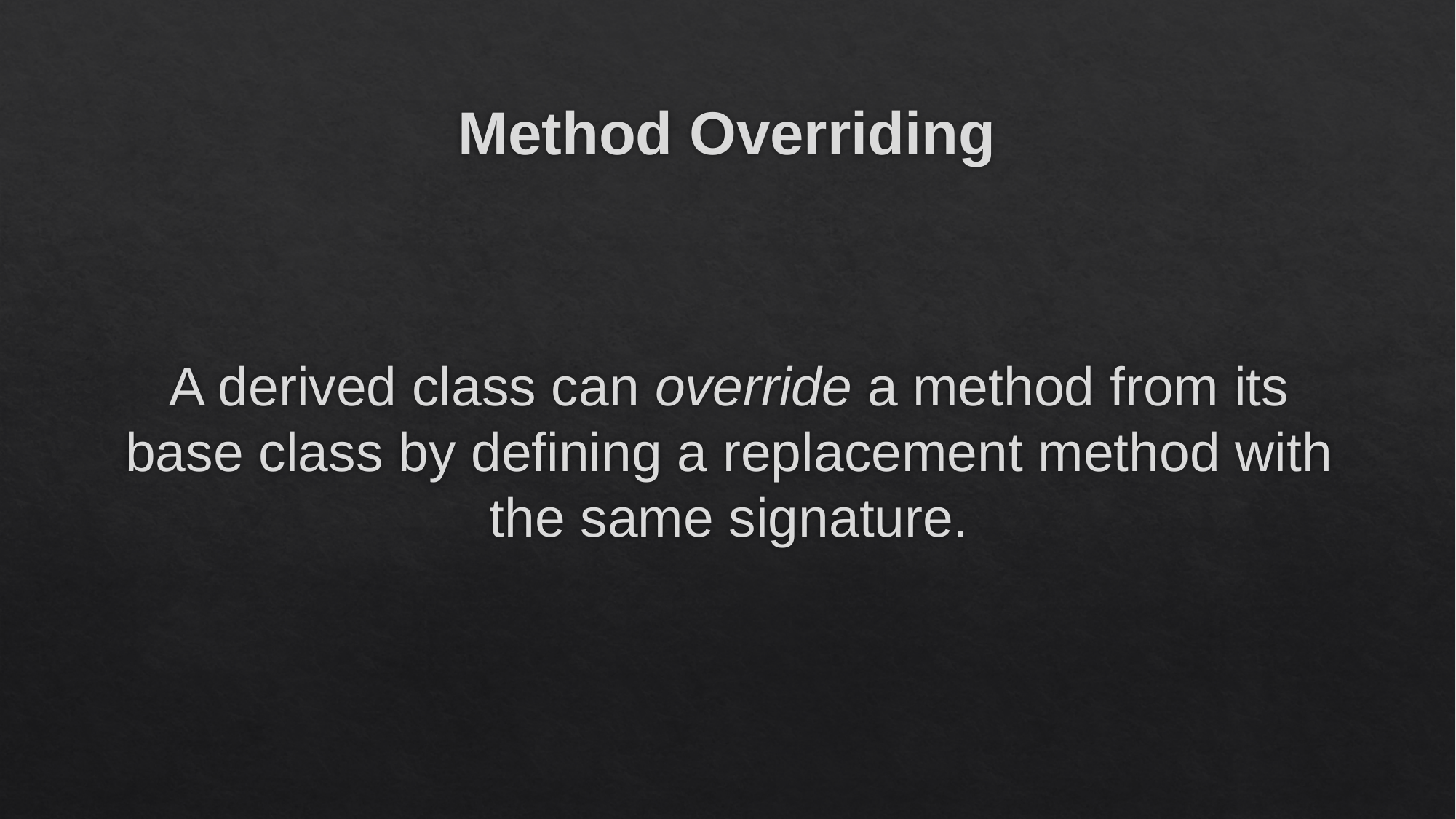

# Method Overriding
A derived class can override a method from its base class by defining a replacement method with the same signature.